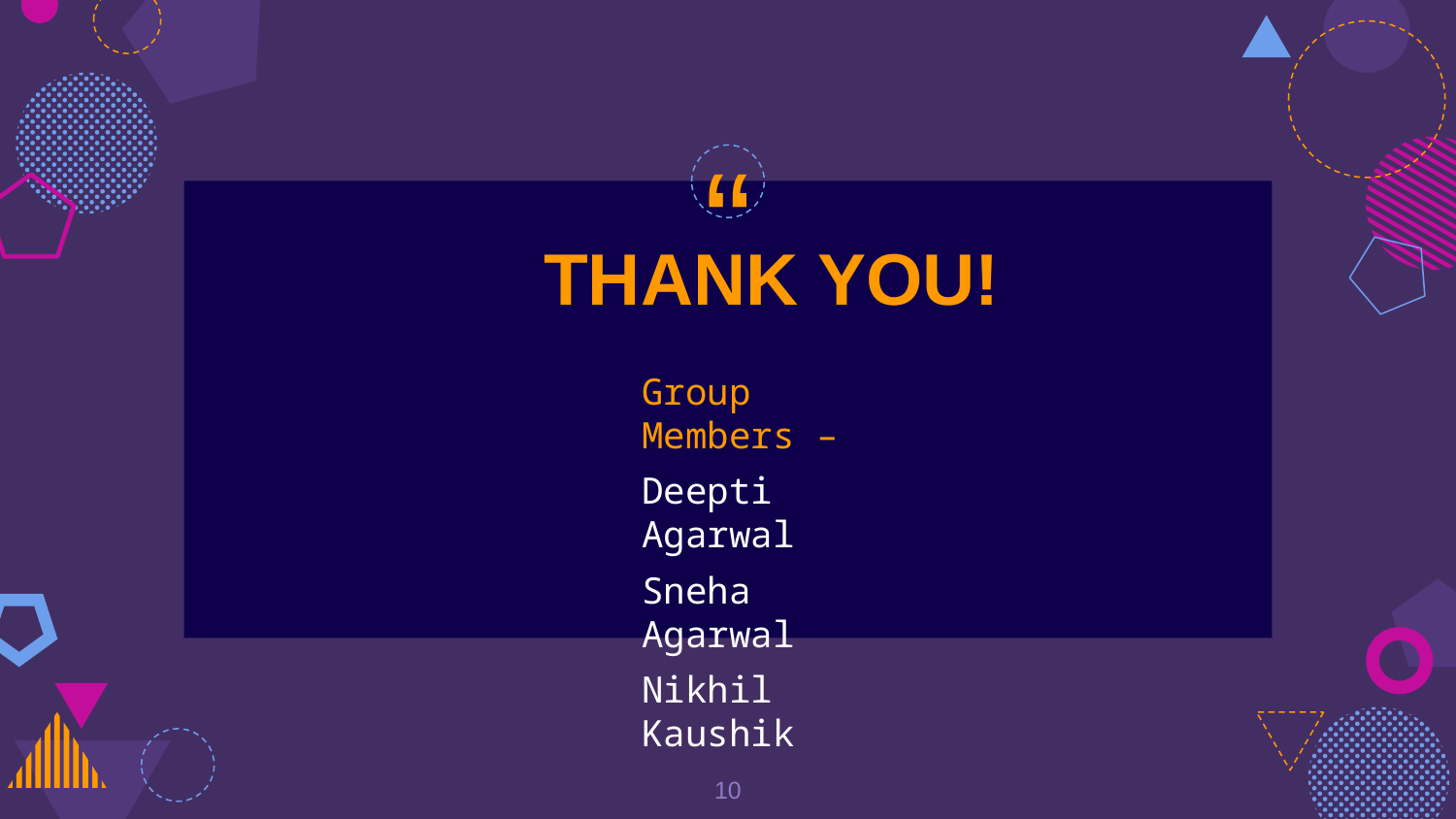

THANK YOU!
Group Members –
Deepti Agarwal
Sneha Agarwal
Nikhil Kaushik
10